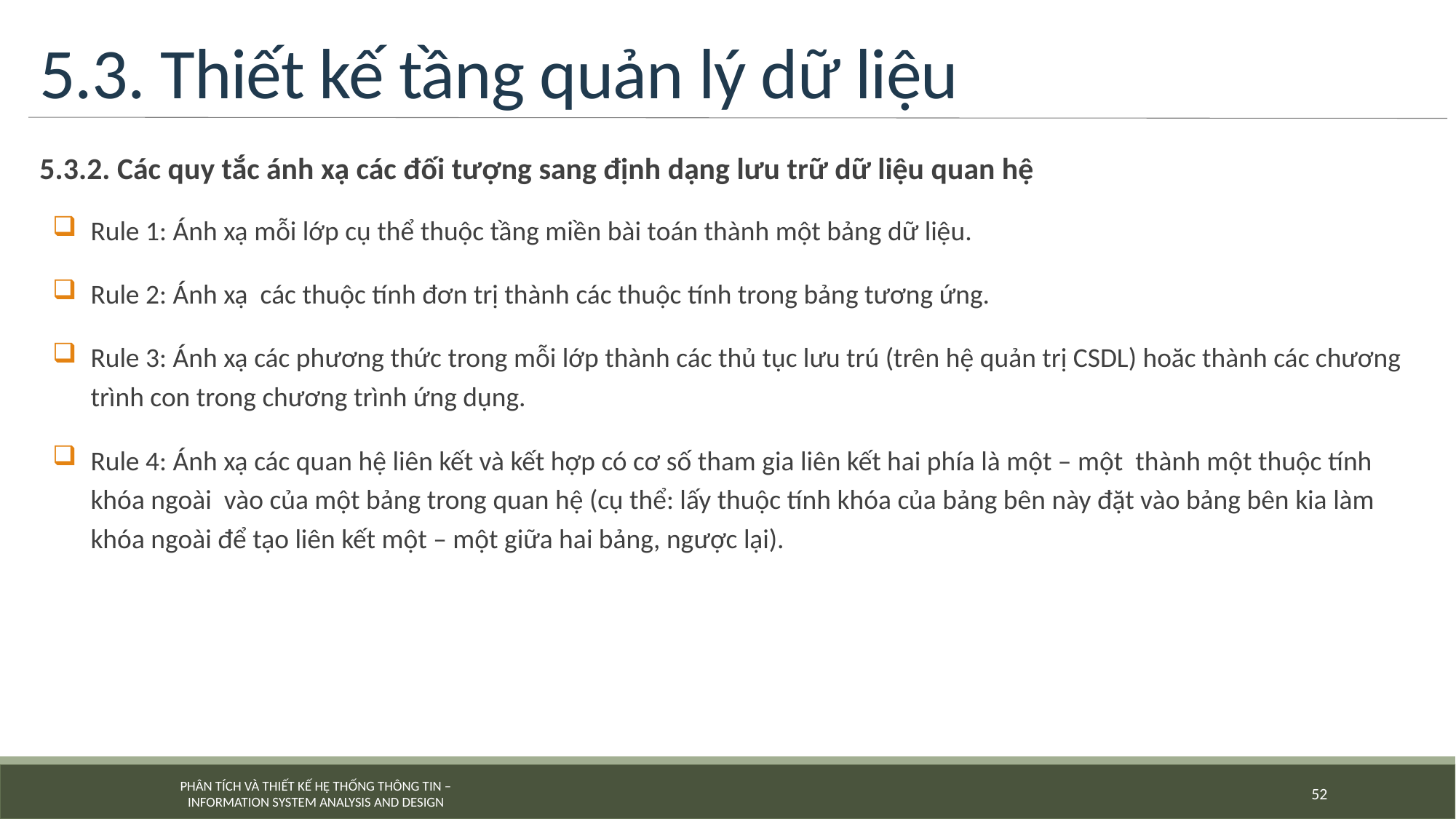

# 5.3. Thiết kế tầng quản lý dữ liệu
5.3.2. Các quy tắc ánh xạ các đối tượng sang định dạng lưu trữ dữ liệu quan hệ
Rule 1: Ánh xạ mỗi lớp cụ thể thuộc tầng miền bài toán thành một bảng dữ liệu.
Rule 2: Ánh xạ  các thuộc tính đơn trị thành các thuộc tính trong bảng tương ứng.
Rule 3: Ánh xạ các phương thức trong mỗi lớp thành các thủ tục lưu trú (trên hệ quản trị CSDL) hoăc thành các chương trình con trong chương trình ứng dụng.
Rule 4: Ánh xạ các quan hệ liên kết và kết hợp có cơ số tham gia liên kết hai phía là một – một  thành một thuộc tính khóa ngoài  vào của một bảng trong quan hệ (cụ thể: lấy thuộc tính khóa của bảng bên này đặt vào bảng bên kia làm khóa ngoài để tạo liên kết một – một giữa hai bảng, ngược lại).

52